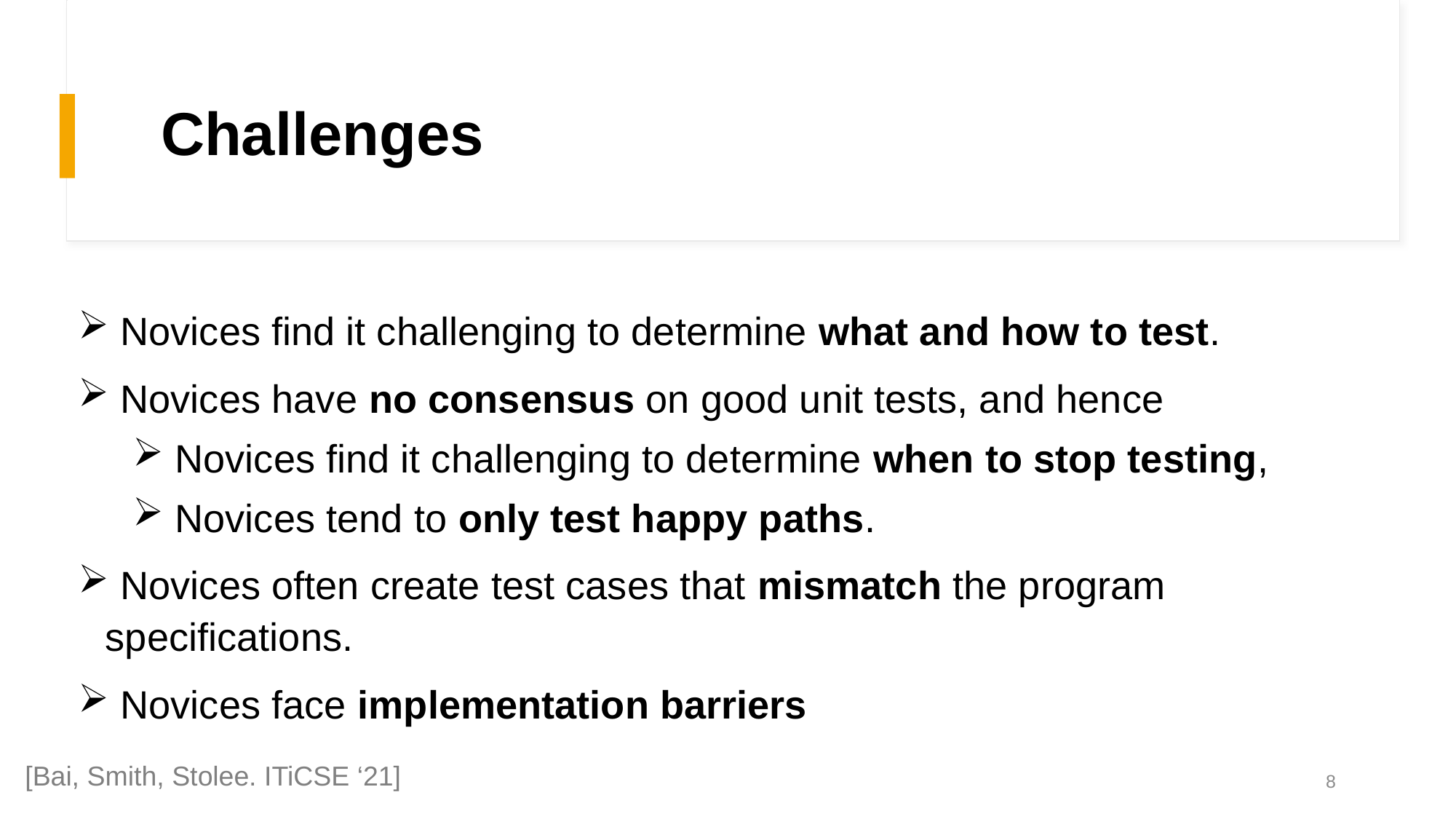

# Challenges
 Novices find it challenging to determine what and how to test.
 Novices have no consensus on good unit tests, and hence
 Novices find it challenging to determine when to stop testing,
 Novices tend to only test happy paths.
 Novices often create test cases that mismatch the program specifications.
 Novices face implementation barriers
[Bai, Smith, Stolee. ITiCSE ‘21]
8